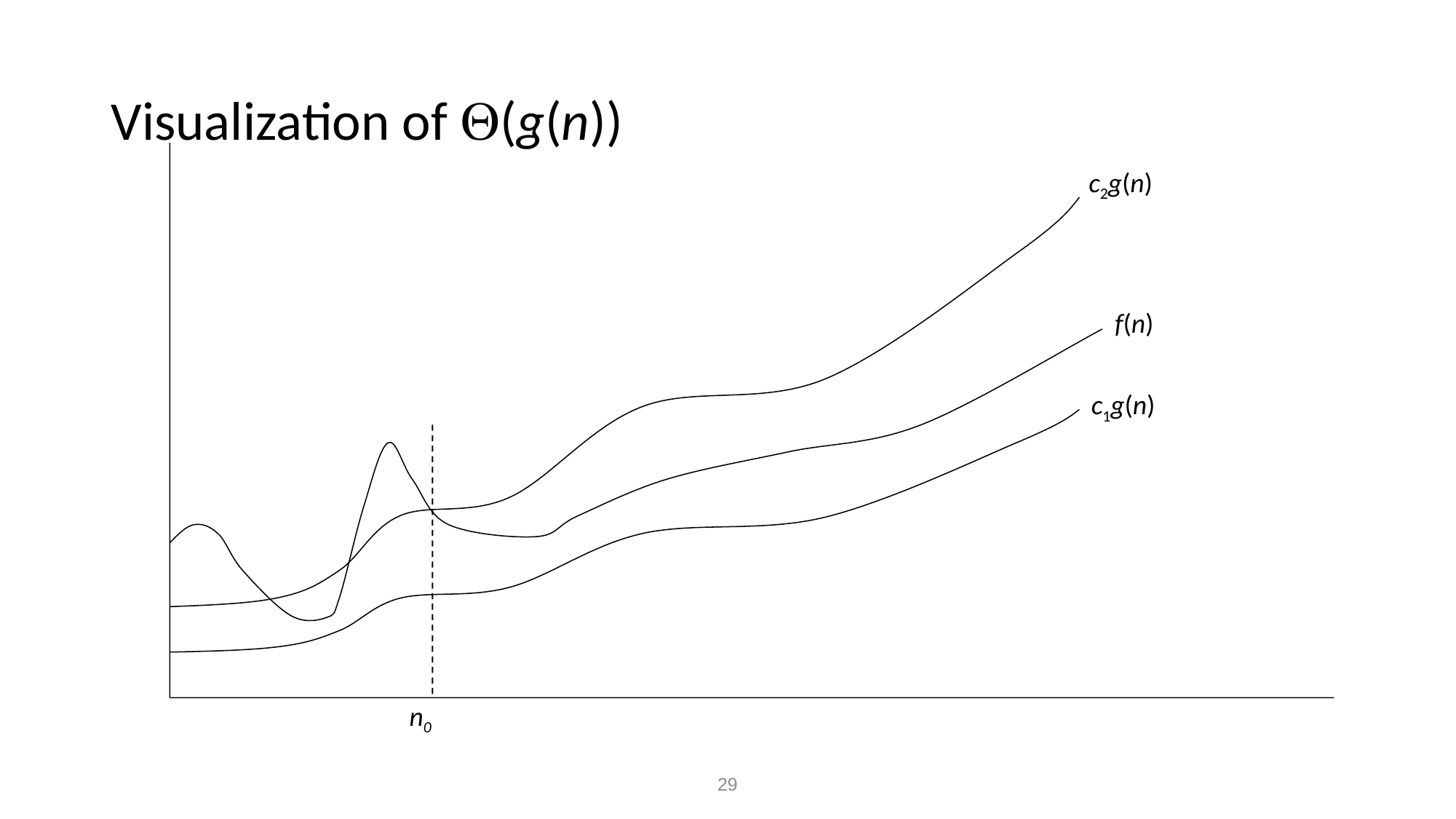

# Visualization of Θ(g(n))

c2g(n)

f(n)

c1g(n)

n0

29